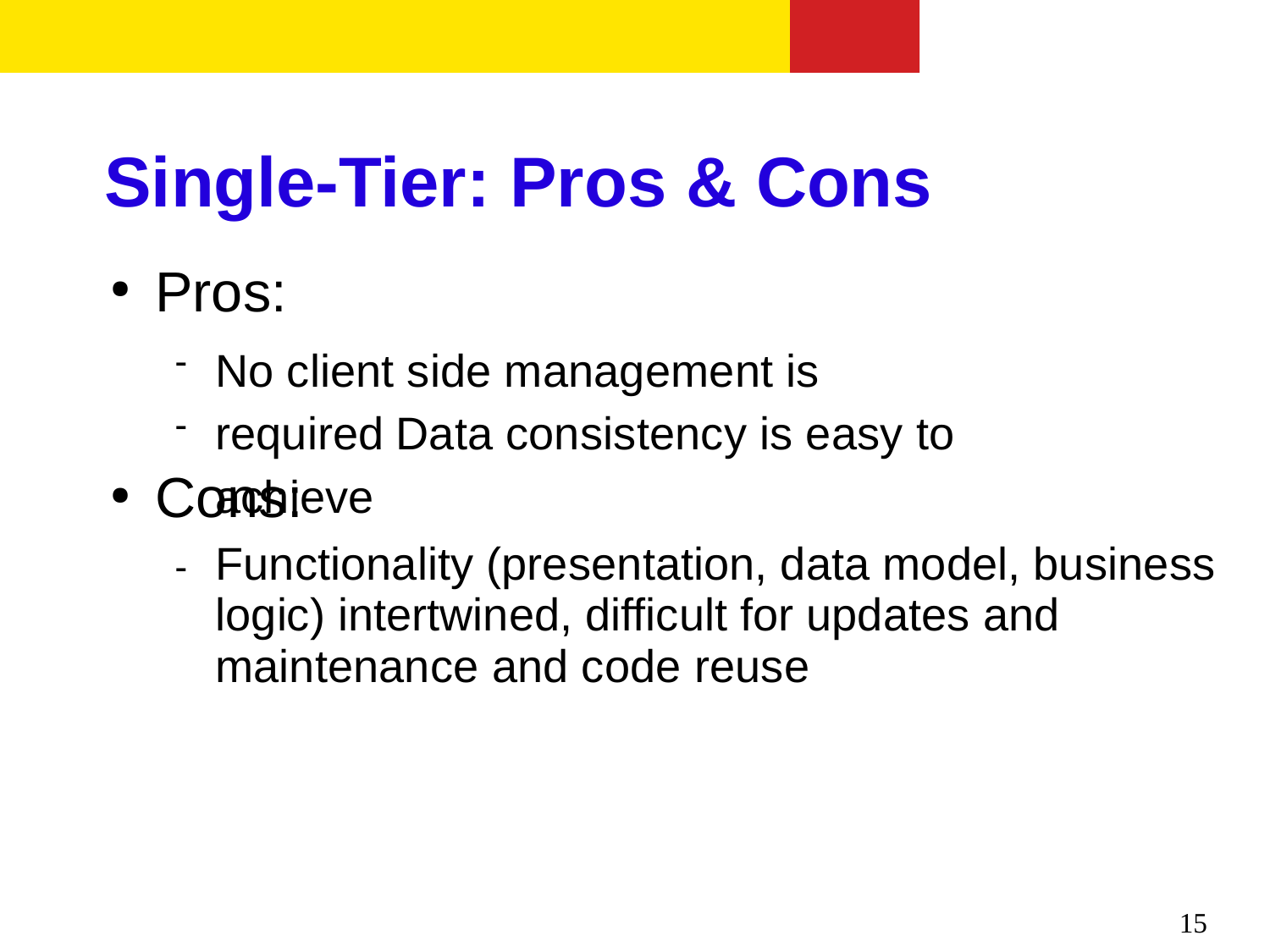

# Single-Tier: Pros & Cons
Pros:
●
No client side management is required Data consistency is easy to achieve
−
−
Cons:
●
Functionality (presentation, data model, business logic) intertwined, difficult for updates and maintenance and code reuse
−
15